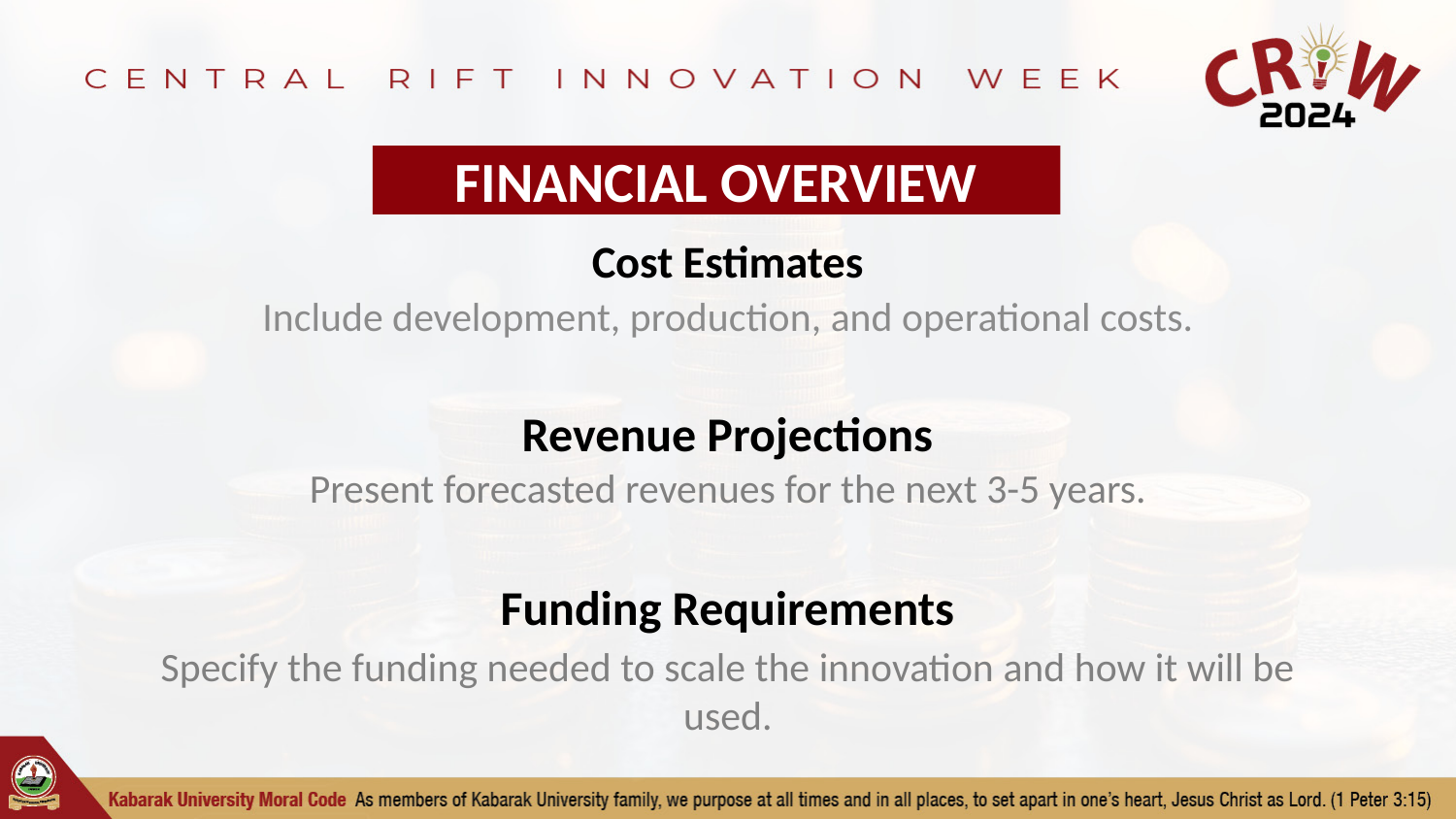

FINANCIAL OVERVIEW

# Cost Estimates
Include development, production, and operational costs.
Revenue Projections
Present forecasted revenues for the next 3-5 years.
Funding Requirements
Specify the funding needed to scale the innovation and how it will be used.